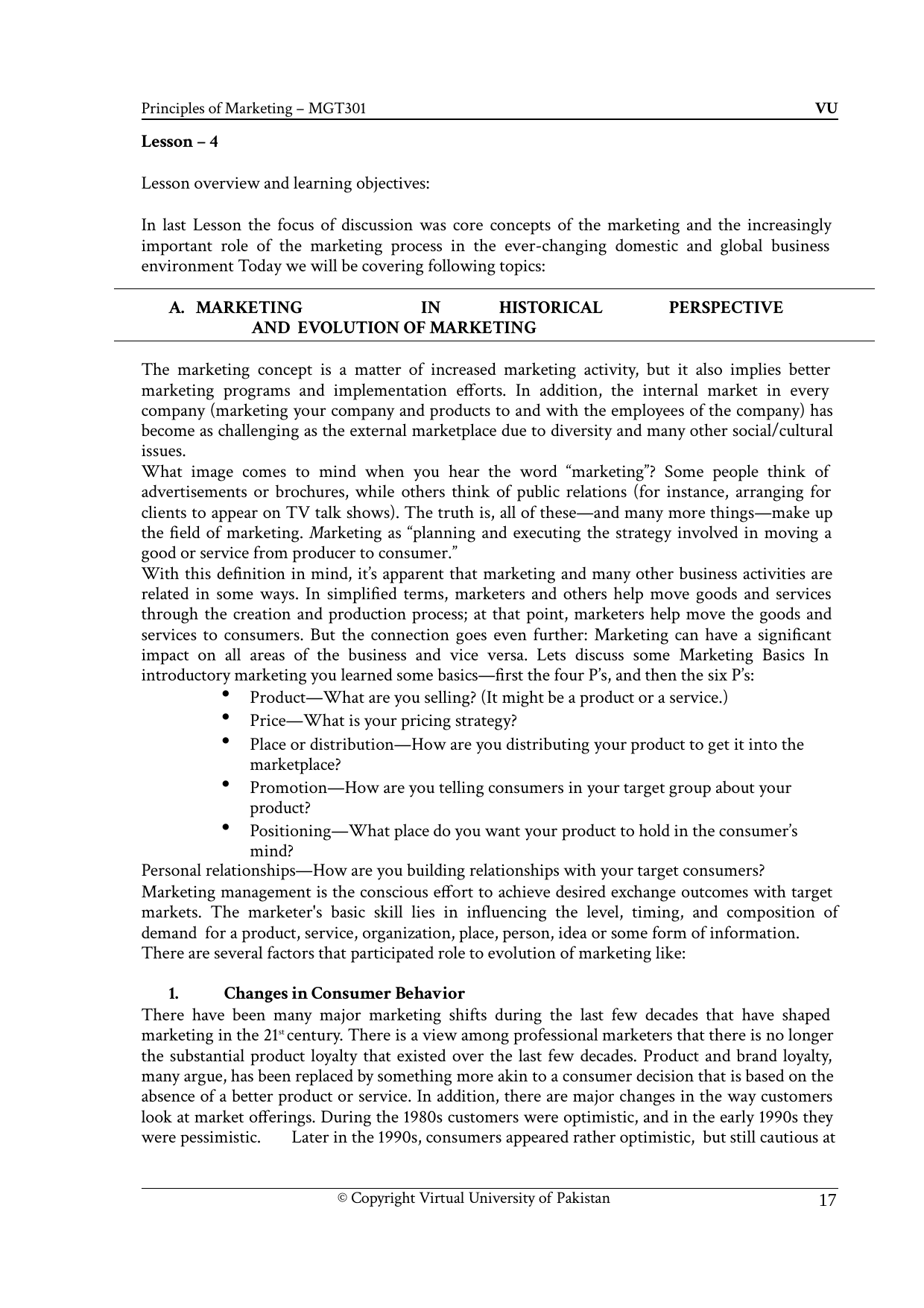

Principles of Marketing – MGT301
VU

Lesson – 4

Lesson overview and learning objectives:

In last Lesson the focus of discussion was core concepts of the marketing and the increasingly  important role of the marketing process in the ever-changing domestic and global business  environment Today we will be covering following topics:

MARKETING	IN	HISTORICAL	PERSPECTIVE	AND  EVOLUTION OF MARKETING

The marketing concept is a matter of increased marketing activity, but it also implies better  marketing programs and implementation efforts. In addition, the internal market in every  company (marketing your company and products to and with the employees of the company) has  become as challenging as the external marketplace due to diversity and many other social/cultural  issues.
What image comes to mind when you hear the word “marketing”? Some people think of  advertisements or brochures, while others think of public relations (for instance, arranging for  clients to appear on TV talk shows). The truth is, all of these—and many more things—make up  the field of marketing. Marketing as “planning and executing the strategy involved in moving a  good or service from producer to consumer.”
With this definition in mind, it’s apparent that marketing and many other business activities are  related in some ways. In simplified terms, marketers and others help move goods and services  through the creation and production process; at that point, marketers help move the goods and  services to consumers. But the connection goes even further: Marketing can have a significant  impact on all areas of the business and vice versa. Lets discuss some Marketing Basics In  introductory marketing you learned some basics—first the four P’s, and then the six P’s:
Product—What are you selling? (It might be a product or a service.)
Price—What is your pricing strategy?
Place or distribution—How are you distributing your product to get it into the  marketplace?
Promotion—How are you telling consumers in your target group about your  product?
Positioning—What place do you want your product to hold in the consumer’s  mind?
Personal relationships—How are you building relationships with your target consumers?
Marketing management is the conscious effort to achieve desired exchange outcomes with target  markets. The marketer's basic skill lies in influencing the level, timing, and composition of demand  for a product, service, organization, place, person, idea or some form of information.
There are several factors that participated role to evolution of marketing like:

1.	Changes in Consumer Behavior
There have been many major marketing shifts during the last few decades that have shaped  marketing in the 21st century. There is a view among professional marketers that there is no longer  the substantial product loyalty that existed over the last few decades. Product and brand loyalty,  many argue, has been replaced by something more akin to a consumer decision that is based on the  absence of a better product or service. In addition, there are major changes in the way customers  look at market offerings. During the 1980s customers were optimistic, and in the early 1990s they  were pessimistic.       Later in the 1990s, consumers appeared rather optimistic,  but still cautious at

© Copyright Virtual University of Pakistan
17